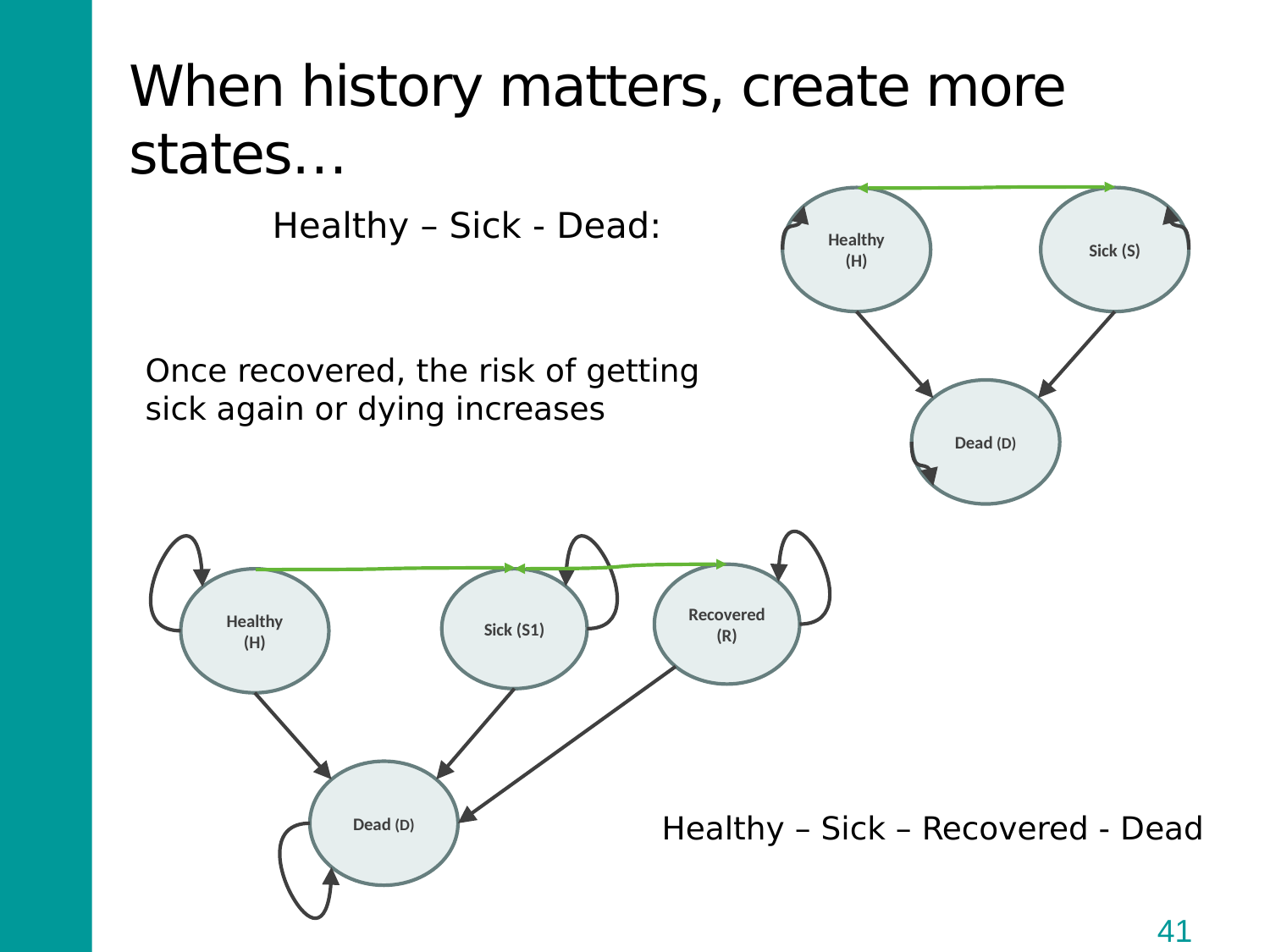

# When history matters, create more states…

Healthy (H)
Sick (S)
Dead (D)

	Healthy – Sick - Dead:

Once recovered, the risk of getting sick again or dying increases

Healthy (H)
Sick (S1)
Dead (D)
Recovered (R)
Healthy – Sick – Recovered - Dead
41